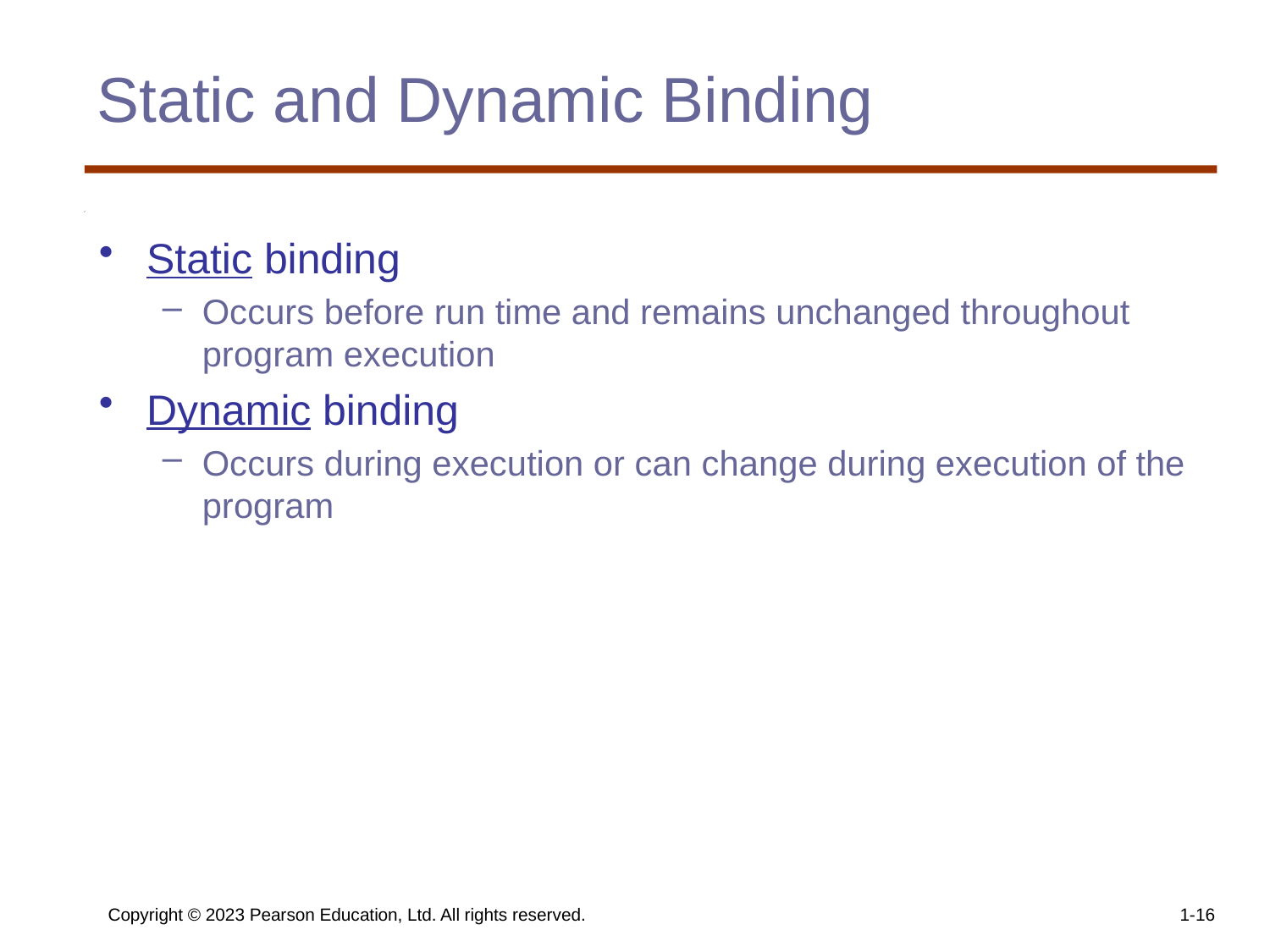

# Static and Dynamic Binding
Static binding
Occurs before run time and remains unchanged throughout program execution
Dynamic binding
Occurs during execution or can change during execution of the program
Copyright © 2023 Pearson Education, Ltd. All rights reserved.
1-16